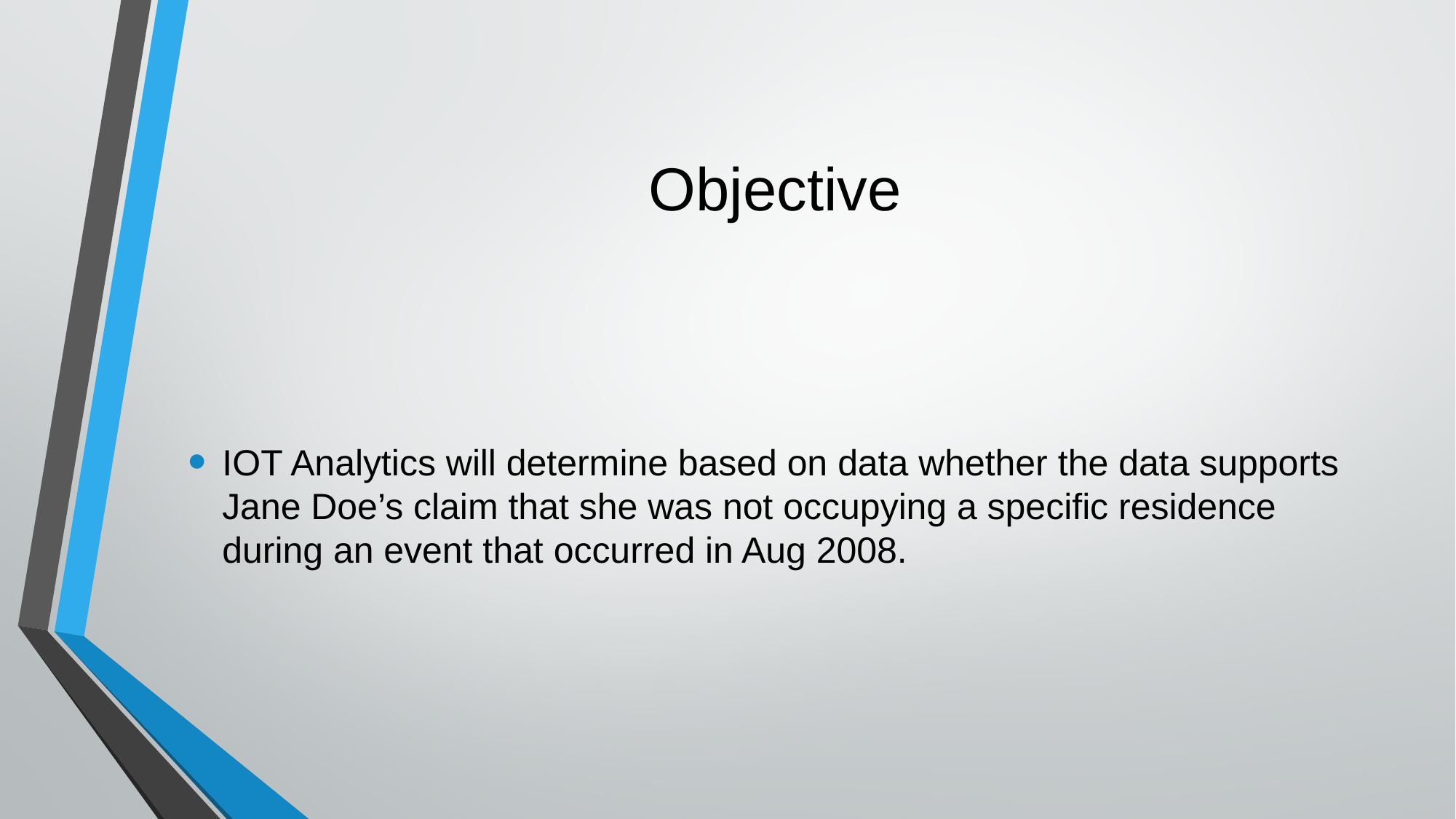

# Objective
IOT Analytics will determine based on data whether the data supports Jane Doe’s claim that she was not occupying a specific residence during an event that occurred in Aug 2008.